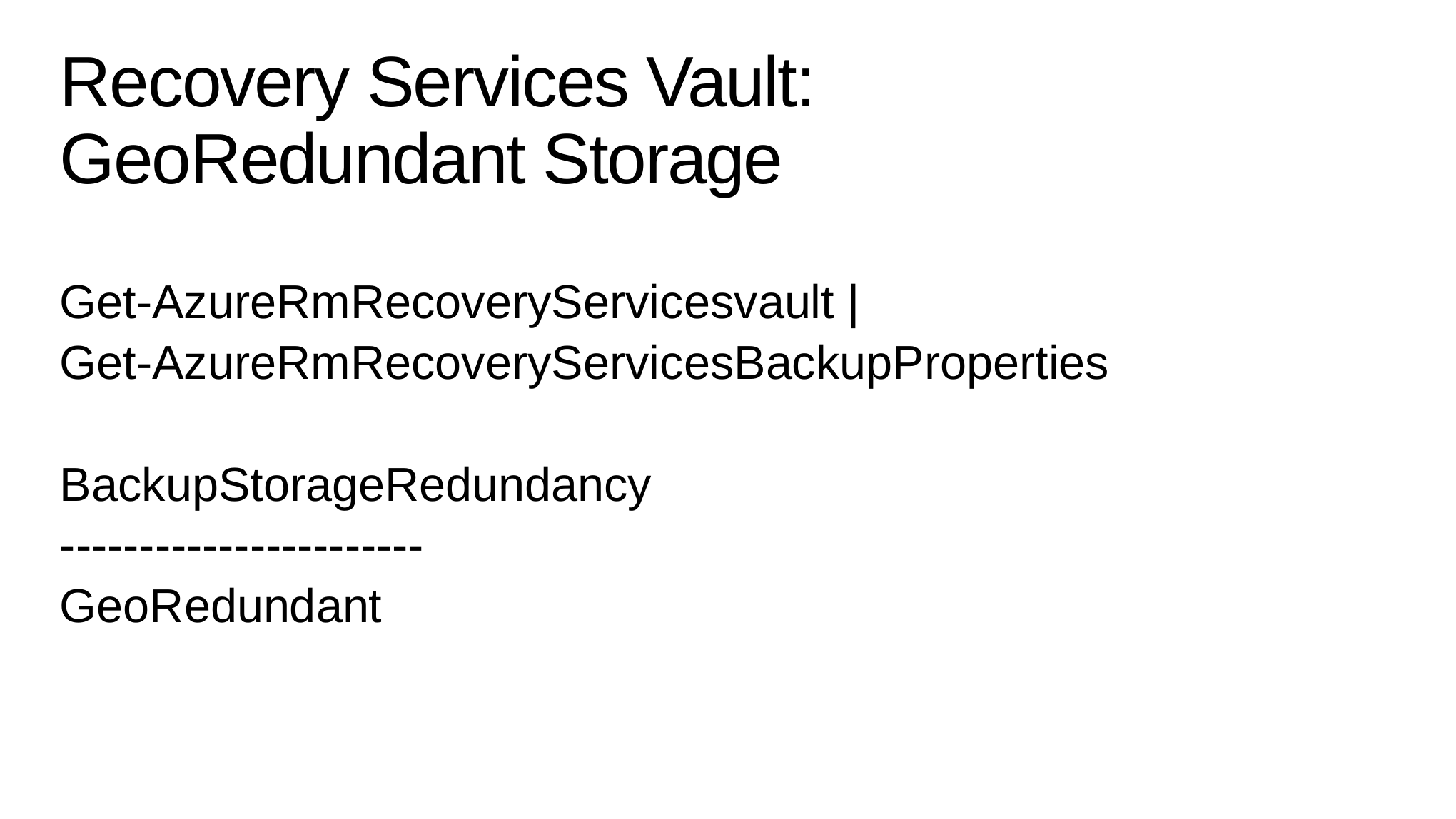

# Recovery Services Vault: GeoRedundant Storage
Get-AzureRmRecoveryServicesvault |
Get-AzureRmRecoveryServicesBackupProperties

BackupStorageRedundancy
-----------------------
GeoRedundant